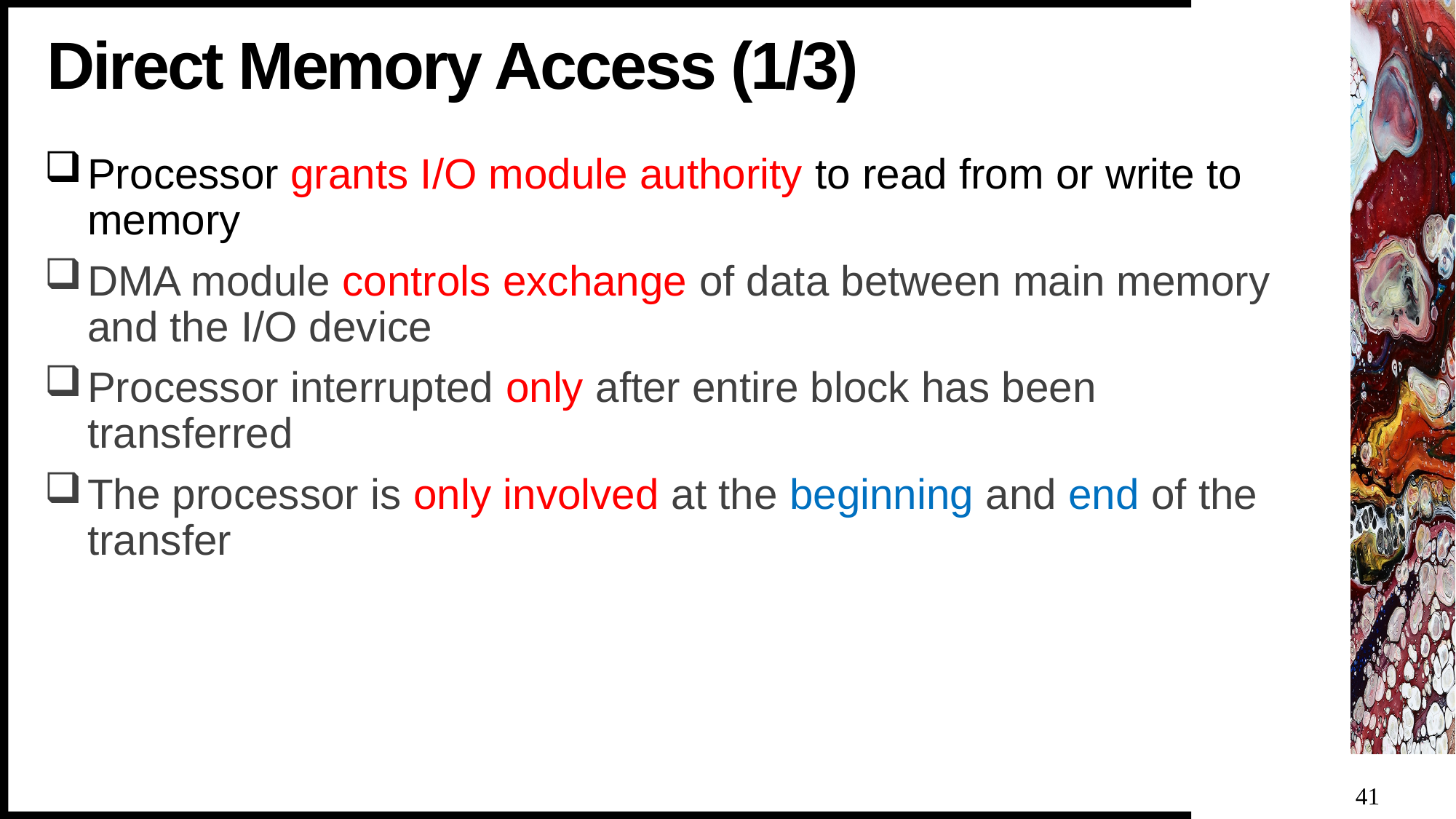

# Direct Memory Access (1/3)
Processor grants I/O module authority to read from or write to memory
DMA module controls exchange of data between main memory and the I/O device
Processor interrupted only after entire block has been transferred
The processor is only involved at the beginning and end of the transfer

41